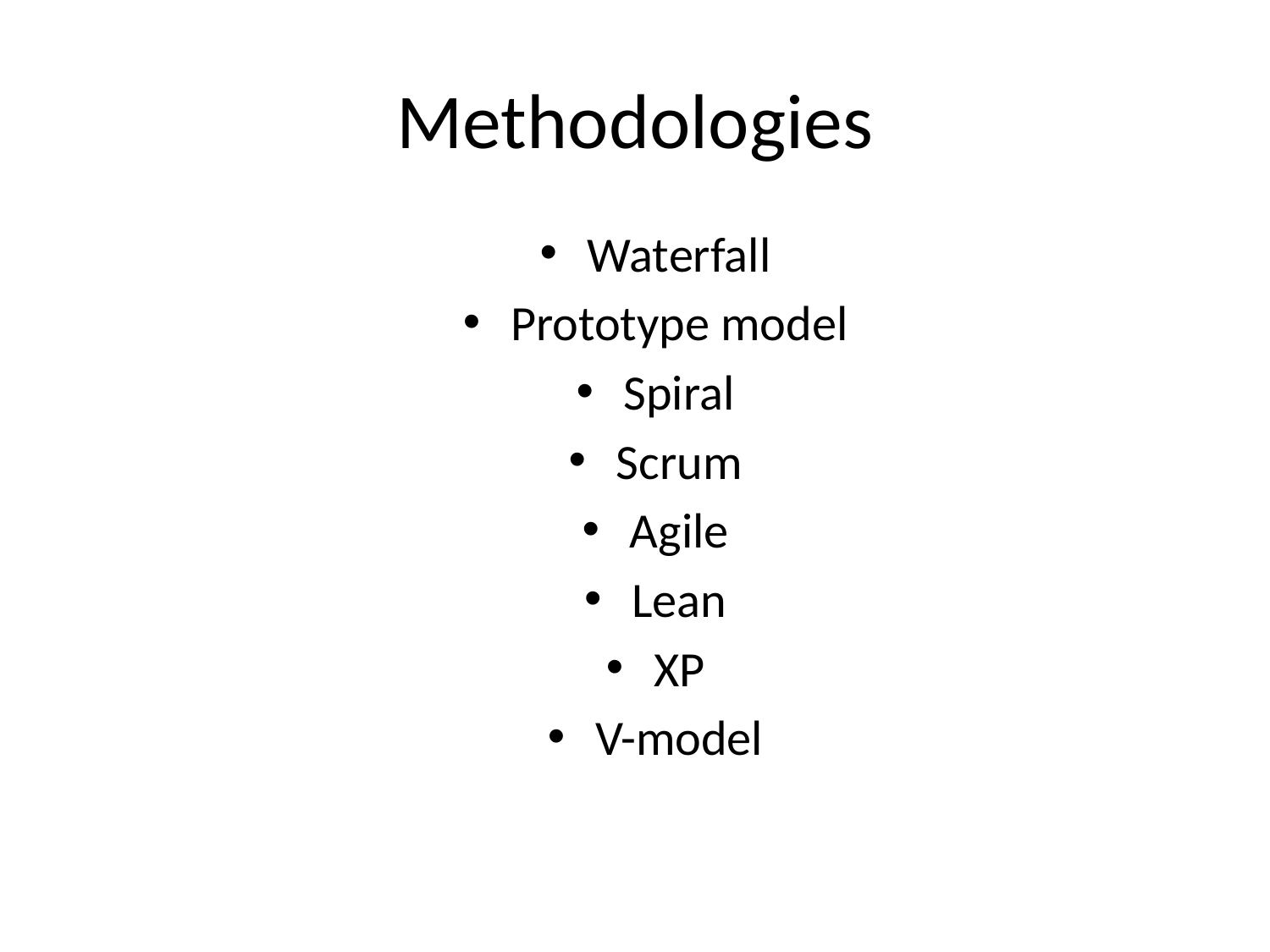

# Methodologies
Waterfall
Prototype model
Spiral
Scrum
Agile
Lean
XP
V-model